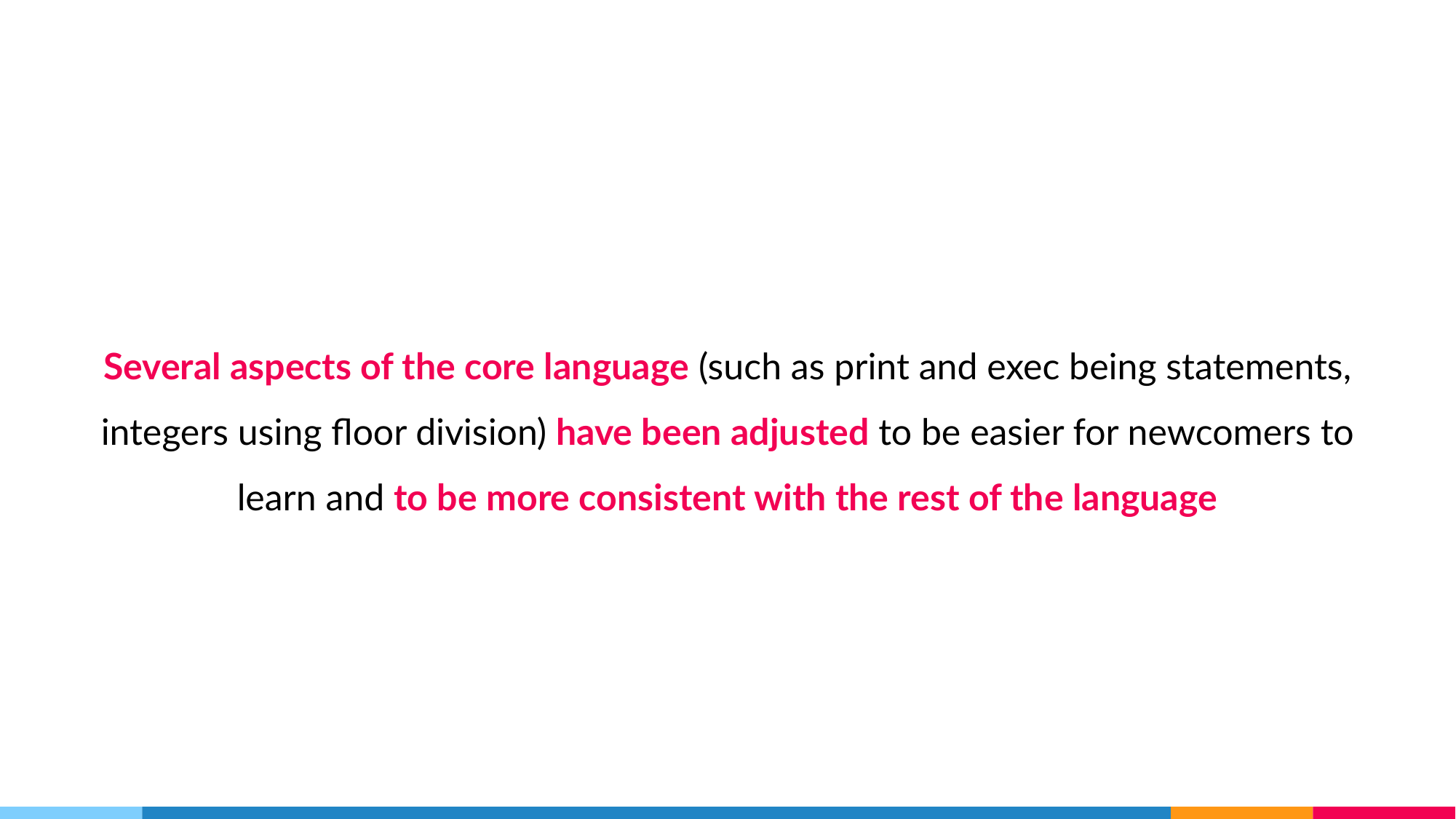

Several aspects of the core language (such as print and exec being statements, integers using floor division) have been adjusted to be easier for newcomers to learn and to be more consistent with the rest of the language